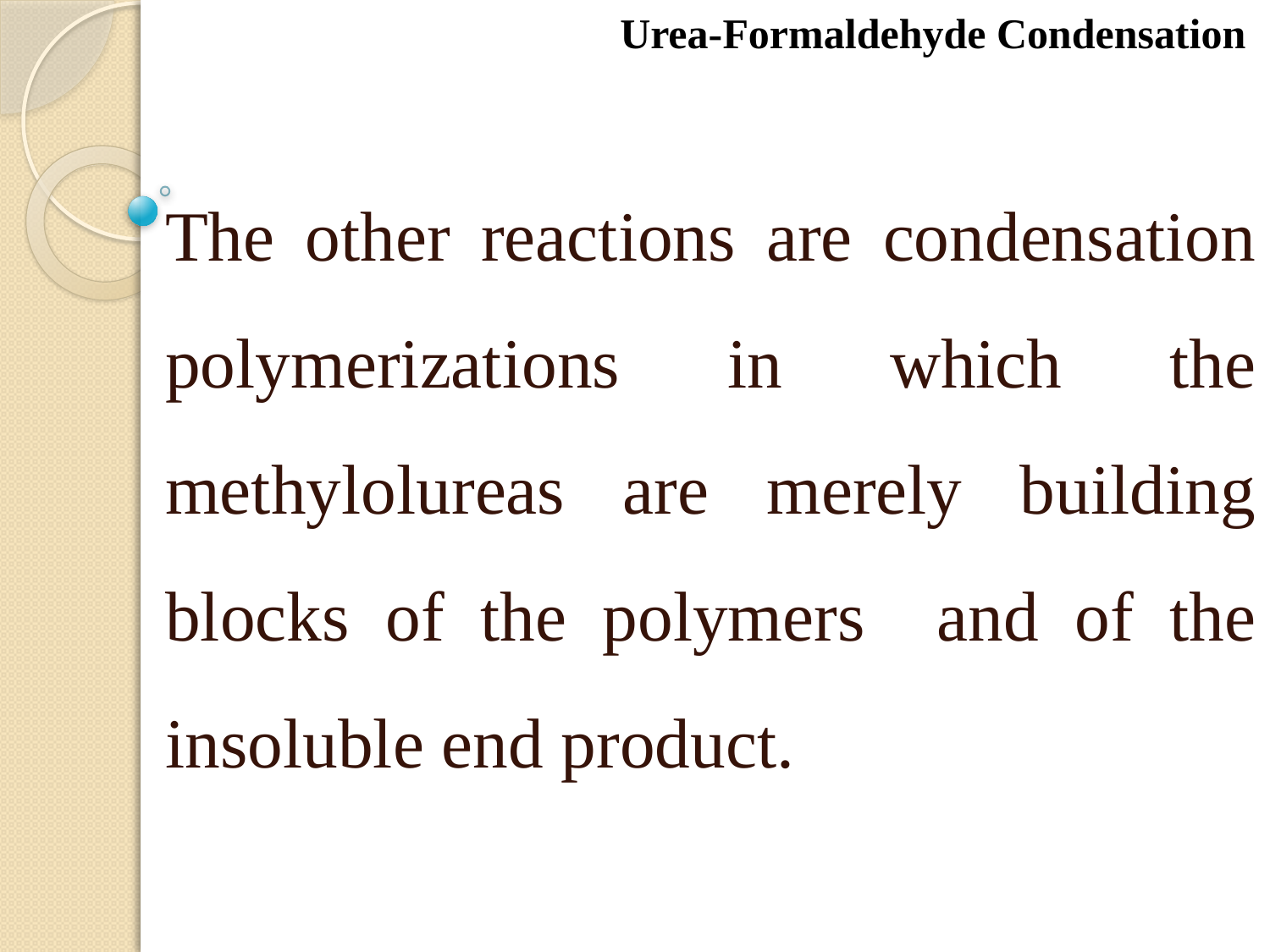

Urea-Formaldehyde Condensation
The other reactions are condensation polymerizations in which the methylolureas are merely building blocks of the polymers  and of the insoluble end product.